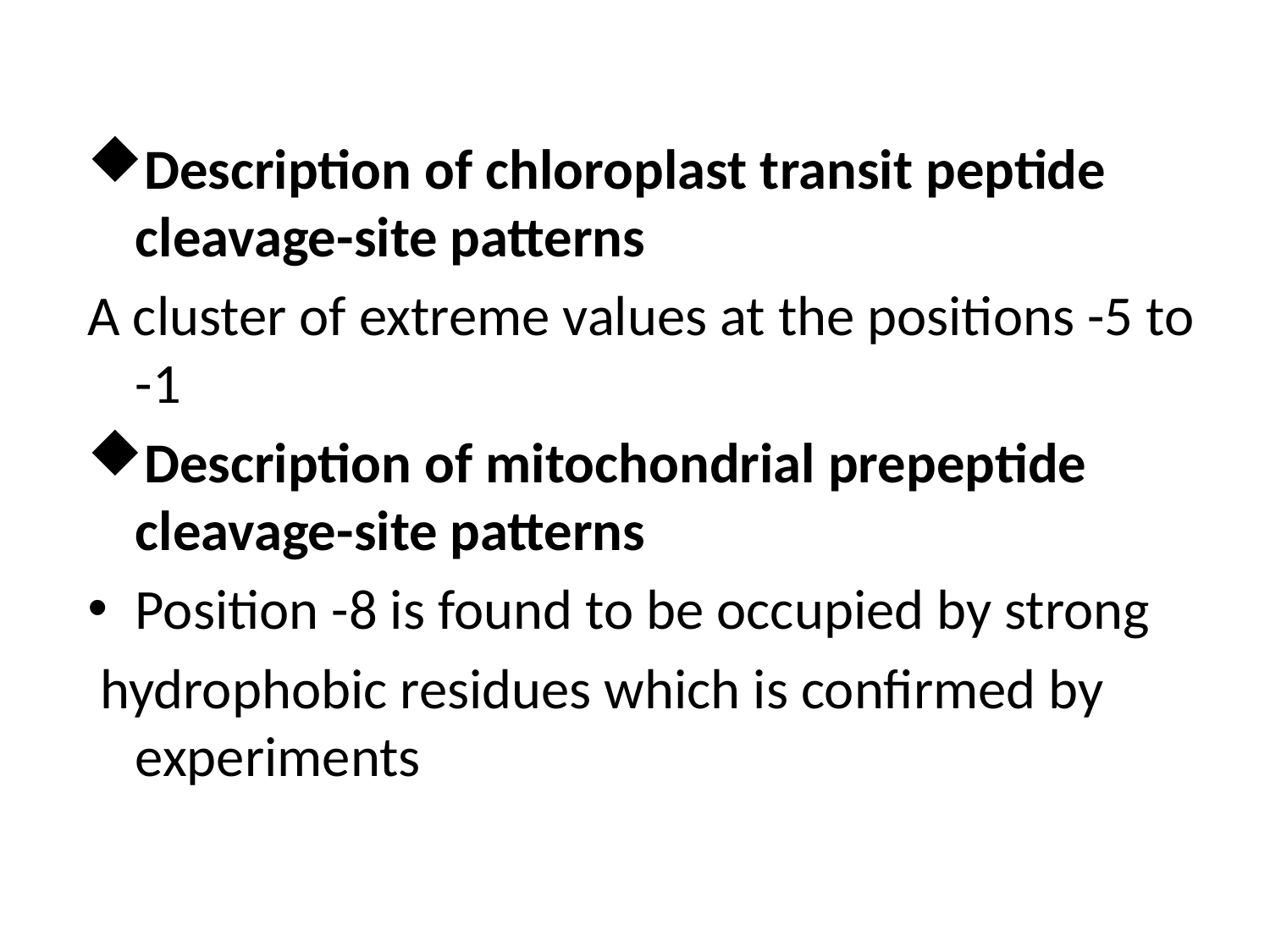

Description of chloroplast transit peptide cleavage-site patterns
A cluster of extreme values at the positions -5 to -1
Description of mitochondrial prepeptide cleavage-site patterns
Position -8 is found to be occupied by strong
 hydrophobic residues which is confirmed by experiments